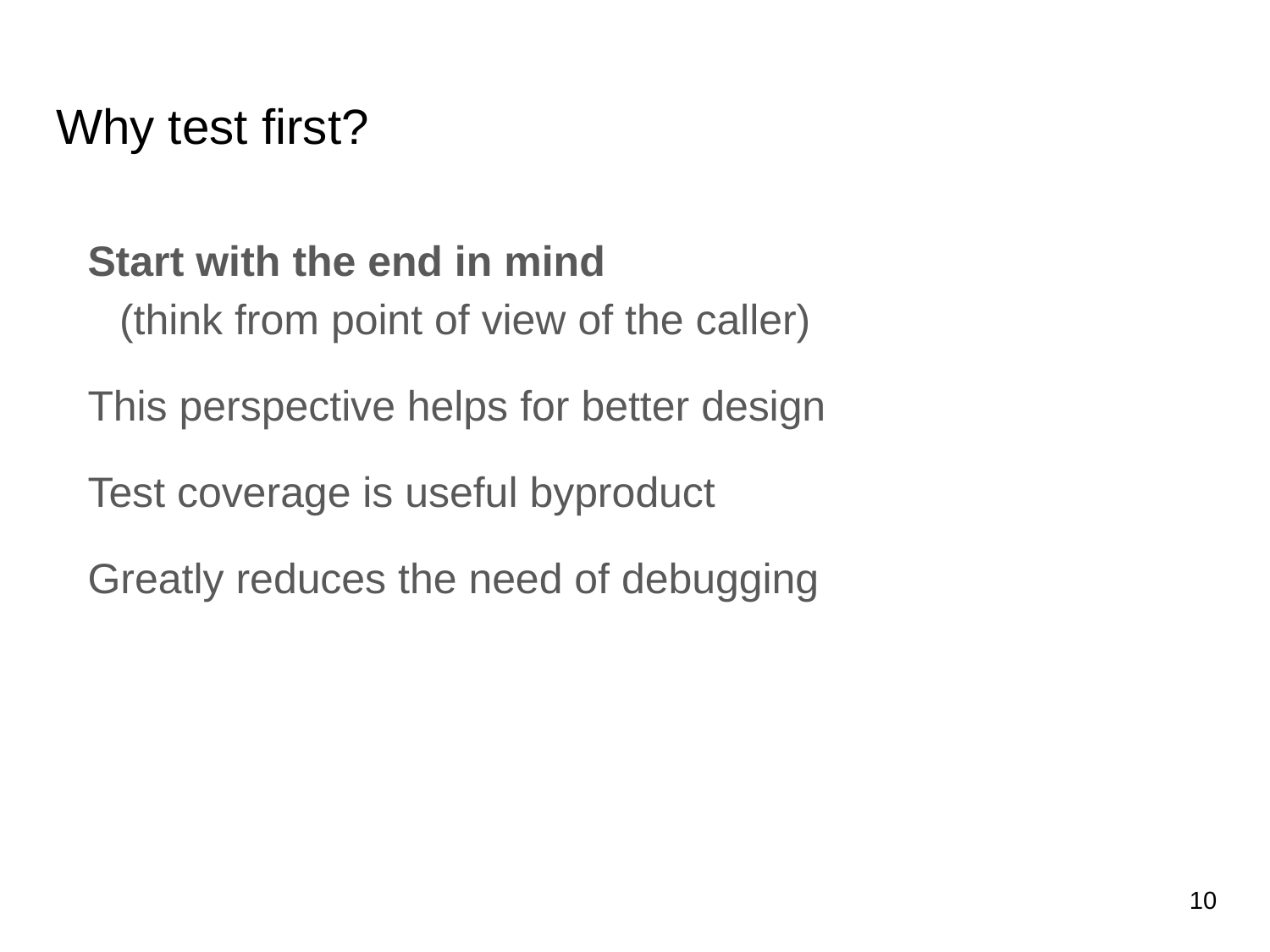

# Why test first?
Start with the end in mind
(think from point of view of the caller)
This perspective helps for better design
Test coverage is useful byproduct
Greatly reduces the need of debugging

10